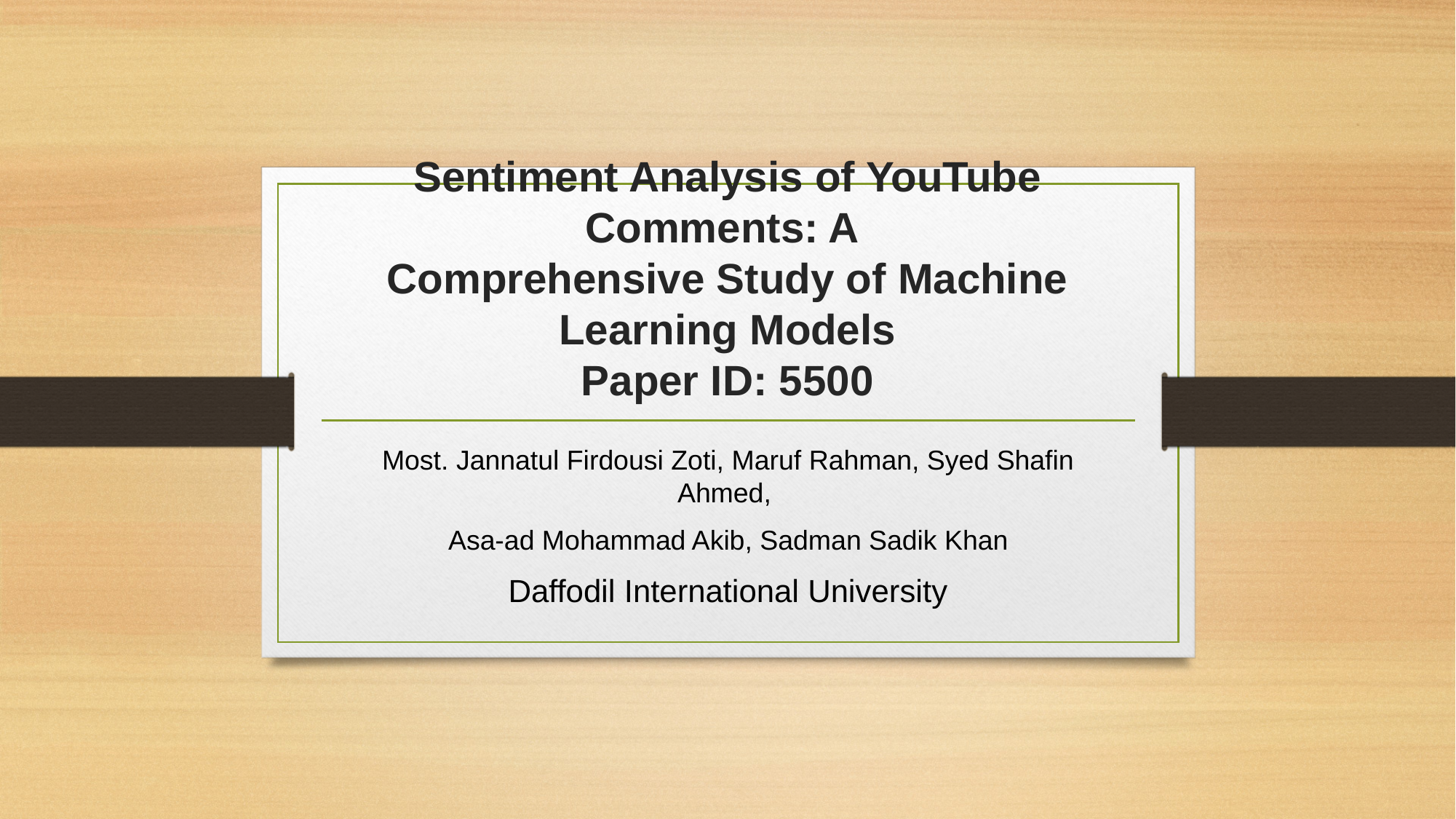

# Sentiment Analysis of YouTube Comments: A Comprehensive Study of Machine Learning Models Paper ID: 5500
Most. Jannatul Firdousi Zoti, Maruf Rahman, Syed Shafin Ahmed,
Asa-ad Mohammad Akib, Sadman Sadik Khan
Daffodil International University